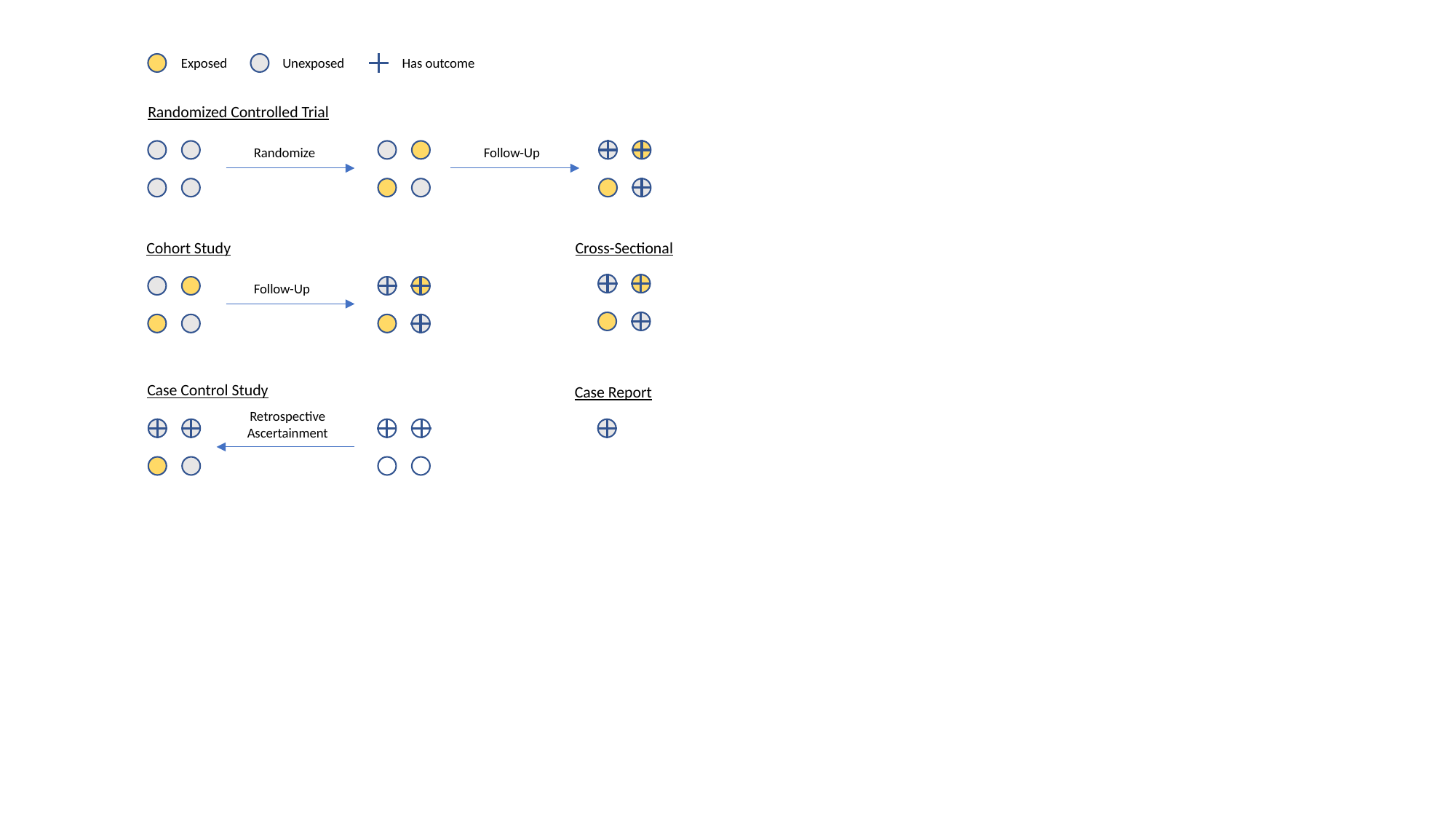

Exposed
Unexposed
Has outcome

Randomized Controlled Trial
Follow-Up
Randomize

Cohort Study
Cross-Sectional

Follow-Up

Case Control Study
Case Report
Retrospective Ascertainment